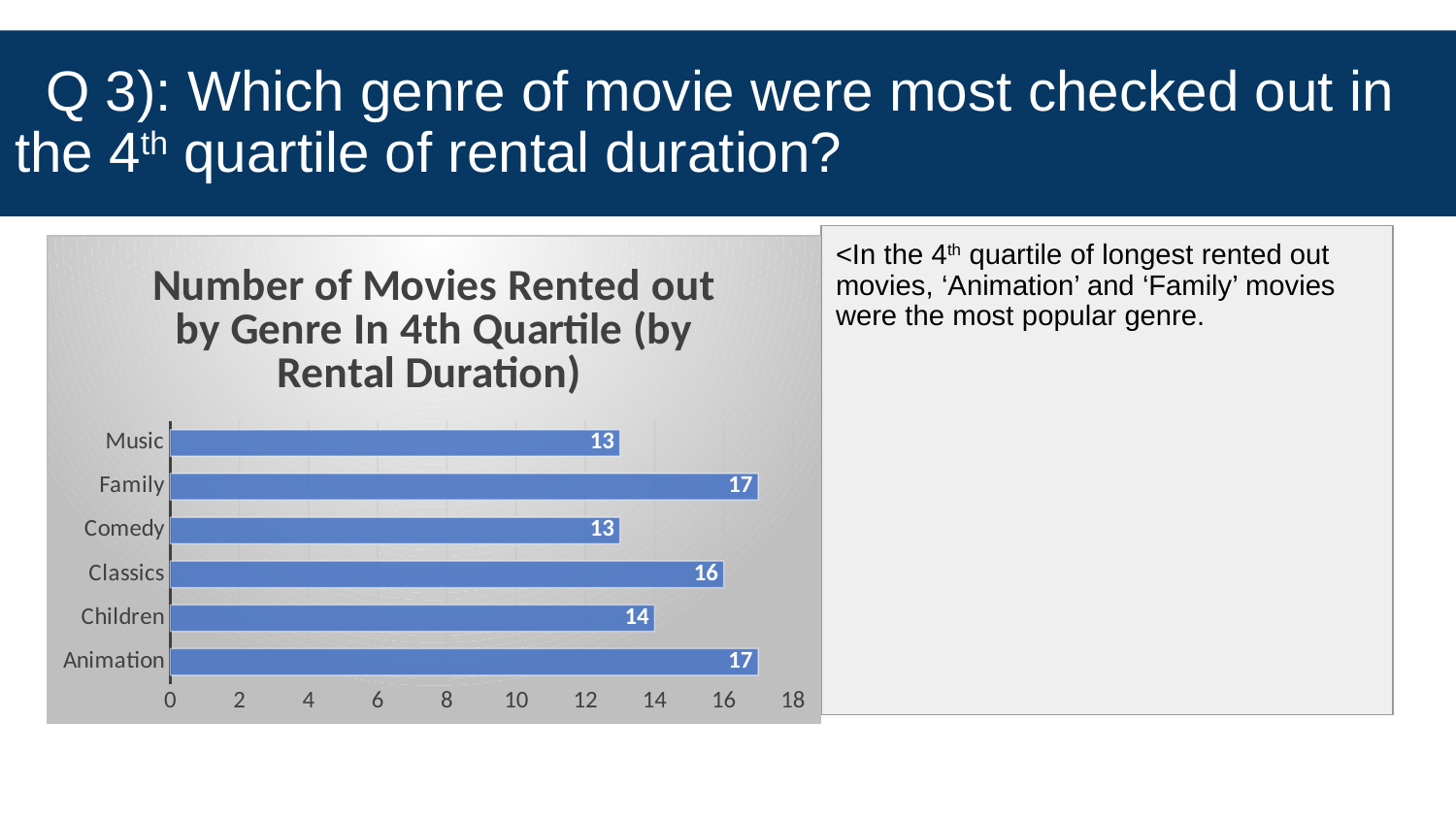

# Q 3): Which genre of movie were most checked out in the 4th quartile of rental duration?
<In the 4th quartile of longest rented out movies, ‘Animation’ and ‘Family’ movies were the most popular genre.

### Chart: Number of Movies Rented out by Genre In 4th Quartile (by Rental Duration)

| Category |  |
|---|---|
| Animation | 17.0 |
| Children | 14.0 |
| Classics | 16.0 |
| Comedy | 13.0 |
| Family | 17.0 |
| Music | 13.0 |